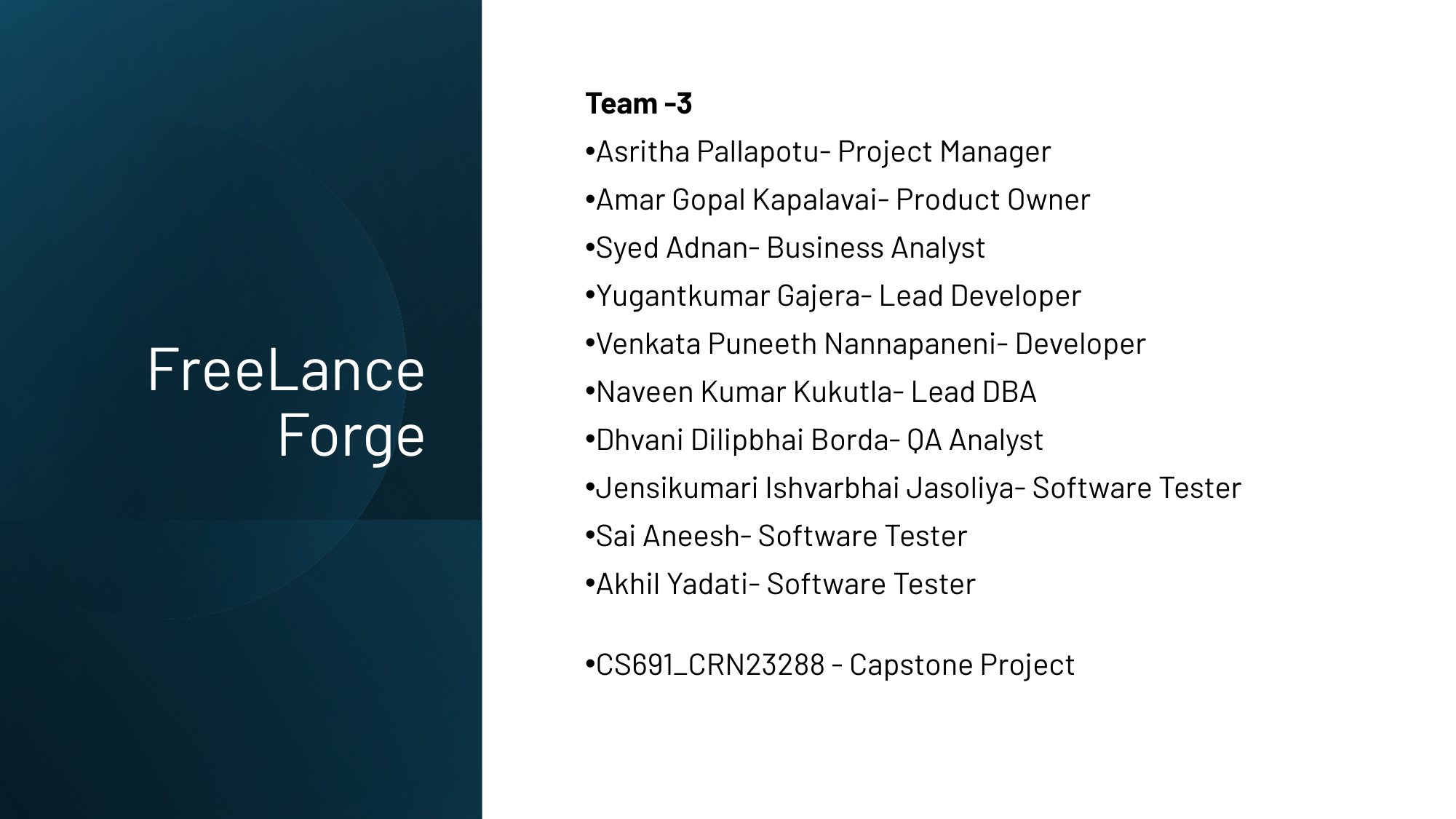

# FreeLance Forge
Team -3
Asritha Pallapotu- Project Manager
Amar Gopal Kapalavai- Product Owner
Syed Adnan- Business Analyst
Yugantkumar Gajera- Lead Developer
Venkata Puneeth Nannapaneni- Developer
Naveen Kumar Kukutla- Lead DBA
Dhvani Dilipbhai Borda- QA Analyst
Jensikumari Ishvarbhai Jasoliya- Software Tester
Sai Aneesh- Software Tester
Akhil Yadati- Software Tester
CS691_CRN23288 - Capstone Project